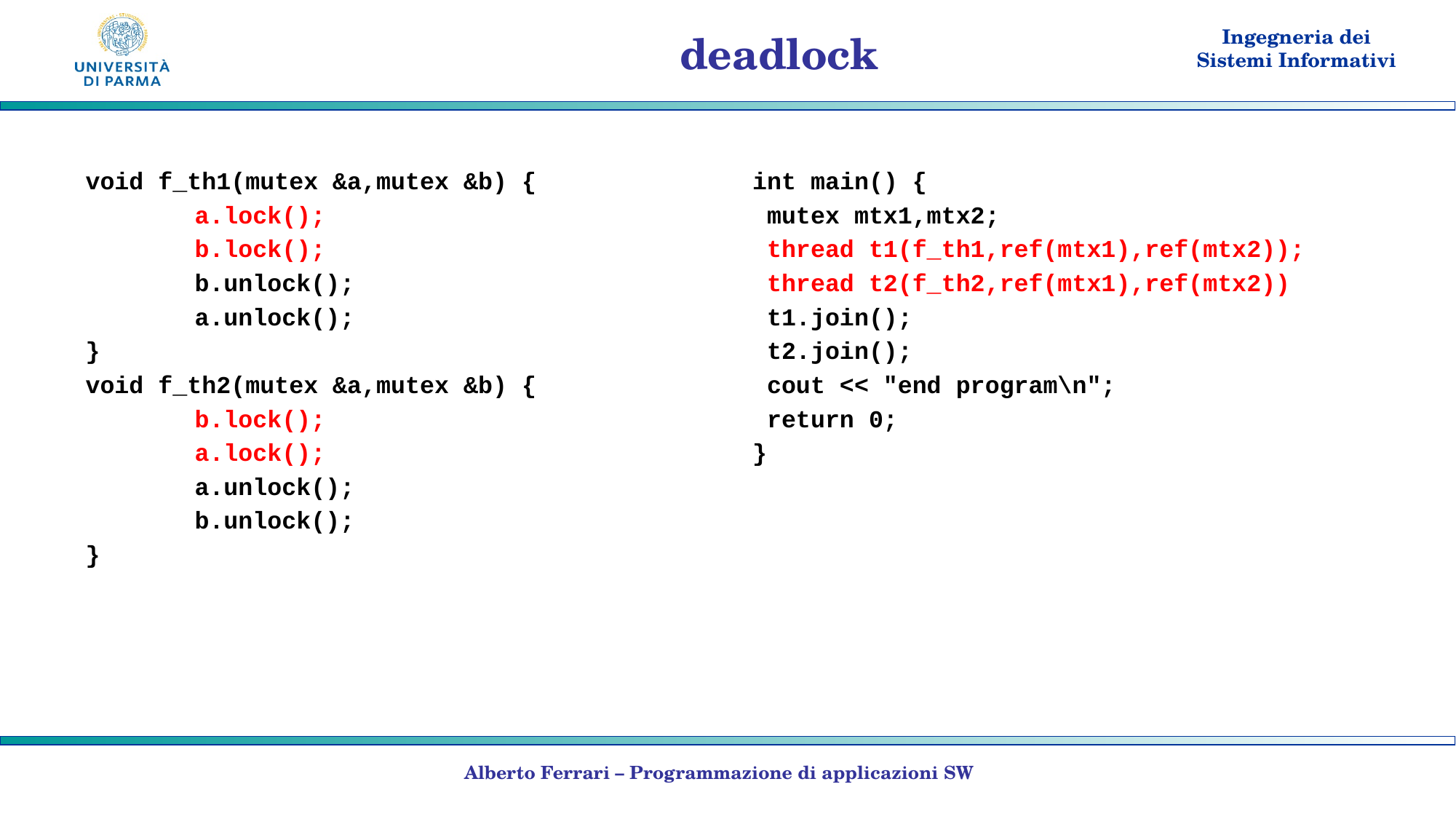

# deadlock
void f_th1(mutex &a,mutex &b) {
	a.lock();
	b.lock();
	b.unlock();
	a.unlock();
}
void f_th2(mutex &a,mutex &b) {
	b.lock();
	a.lock();
	a.unlock();
	b.unlock();
}
int main() {
 mutex mtx1,mtx2;
 thread t1(f_th1,ref(mtx1),ref(mtx2));
 thread t2(f_th2,ref(mtx1),ref(mtx2))
 t1.join();
 t2.join();
 cout << "end program\n";
 return 0;
}

Alberto Ferrari – Programmazione di applicazioni SW